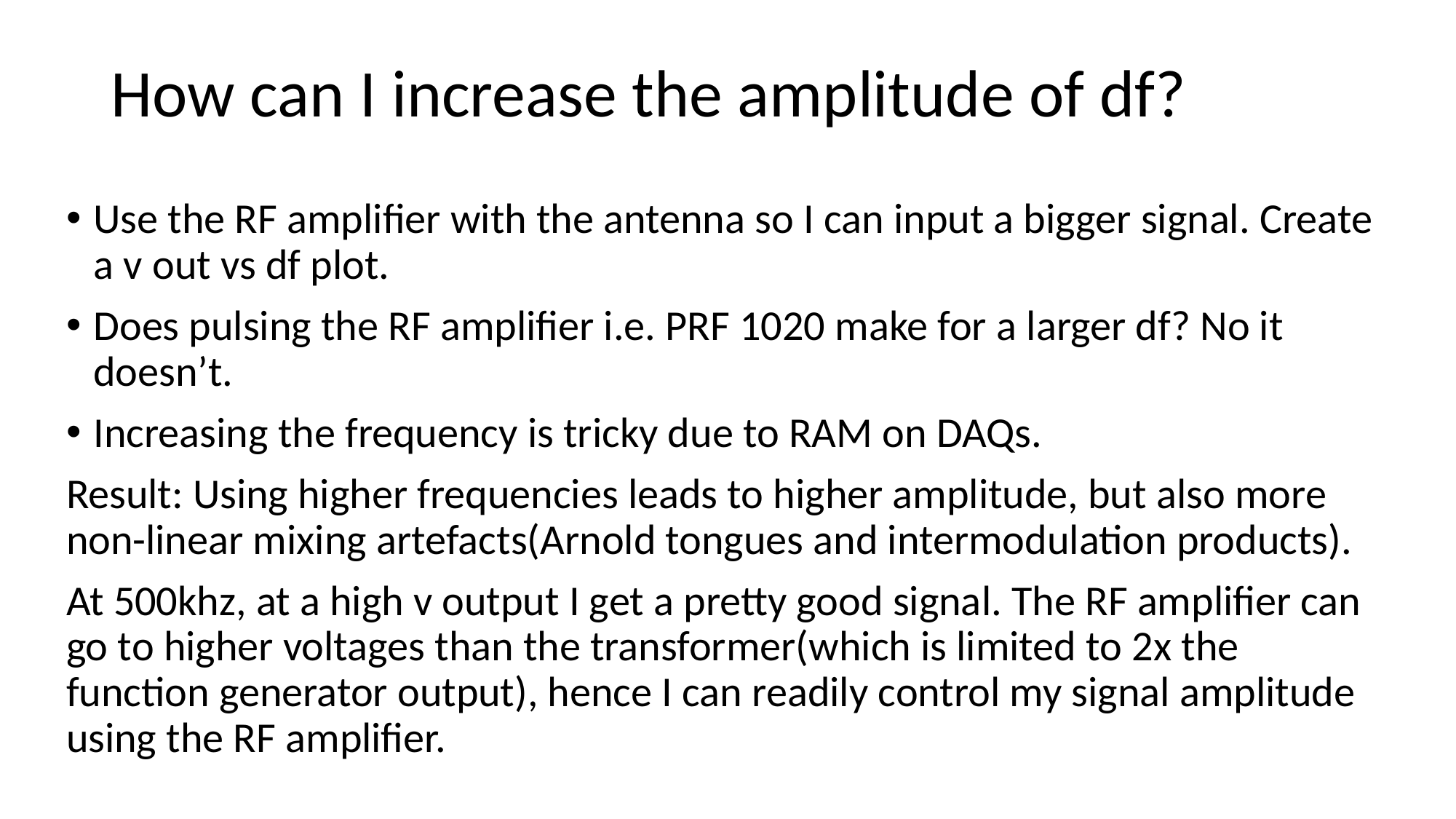

# How can I increase the amplitude of df?
Use the RF amplifier with the antenna so I can input a bigger signal. Create a v out vs df plot.
Does pulsing the RF amplifier i.e. PRF 1020 make for a larger df? No it doesn’t.
Increasing the frequency is tricky due to RAM on DAQs.
Result: Using higher frequencies leads to higher amplitude, but also more non-linear mixing artefacts(Arnold tongues and intermodulation products).
At 500khz, at a high v output I get a pretty good signal. The RF amplifier can go to higher voltages than the transformer(which is limited to 2x the function generator output), hence I can readily control my signal amplitude using the RF amplifier.